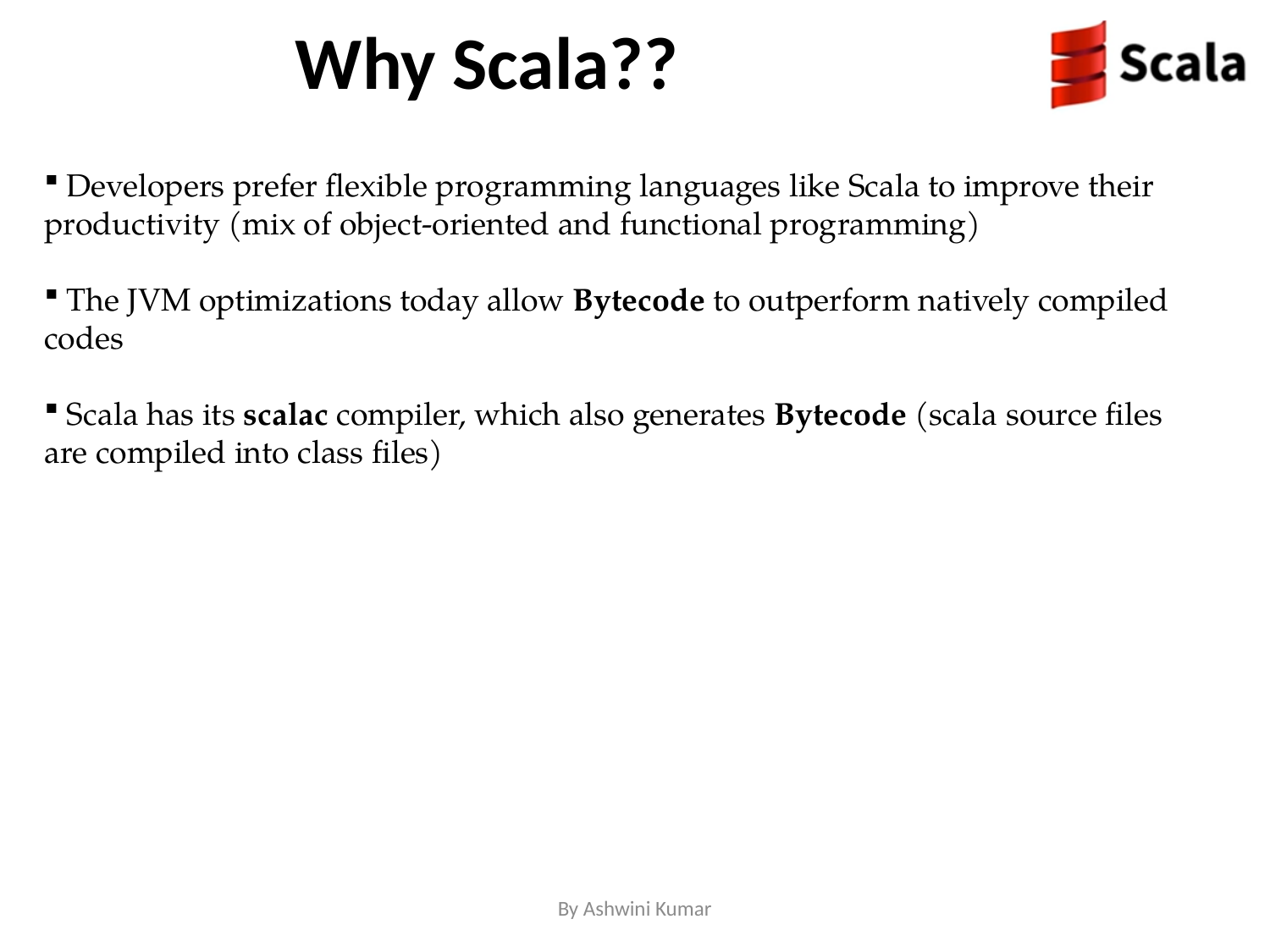

# Why Scala??
 Developers prefer flexible programming languages like Scala to improve their productivity (mix of object-oriented and functional programming)

 The JVM optimizations today allow Bytecode to outperform natively compiled codes

 Scala has its scalac compiler, which also generates Bytecode (scala source files are compiled into class files)

By Ashwini Kumar